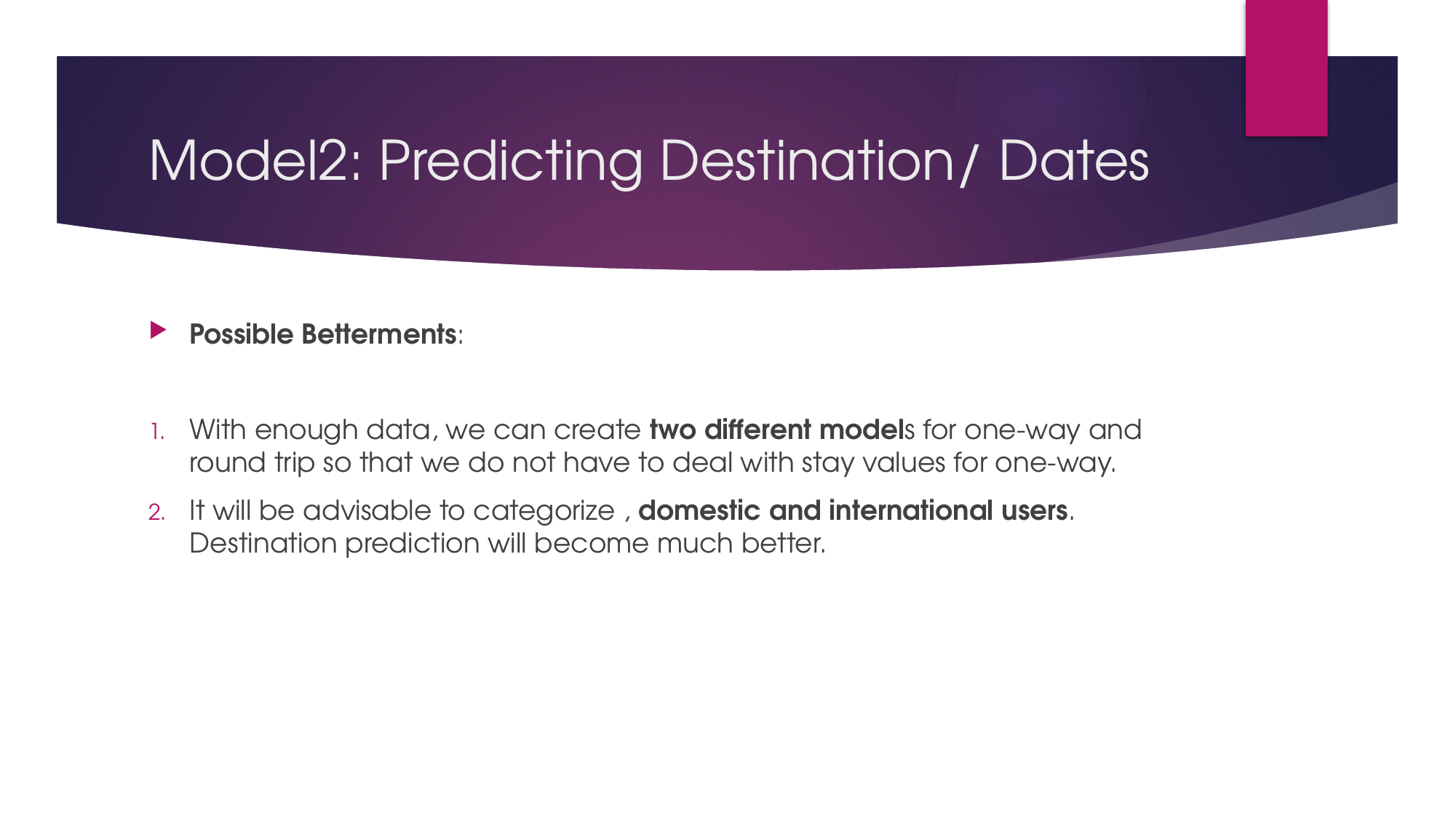

# Model2: Predicting Destination/ Dates
Possible Betterments:

With enough data, we can create two different models for one-way and round trip so that we do not have to deal with stay values for one-way.
It will be advisable to categorize , domestic and international users. Destination prediction will become much better.